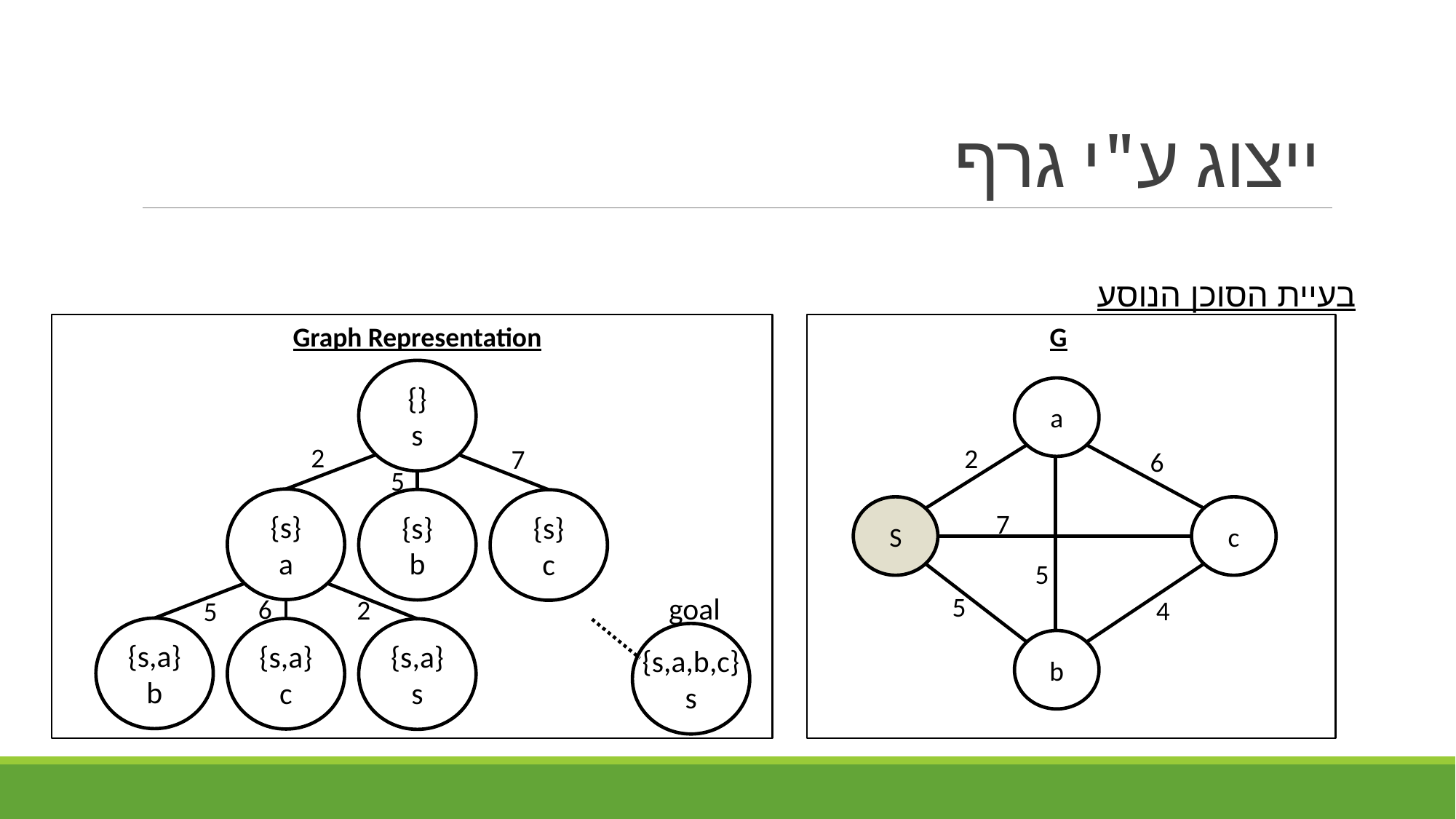

# ייצוג ע"י גרף

בעיית הסוכן הנוסע

Graph Representation

G
{}
s
a
2
2
7
6
5
{s}
a
{s}
b
{s}
c
S
c
7
5
goal
5
6
2
4
5
{s,a}
b
{s,a}
c
{s,a}
s
{s,a,b,c}
s
b